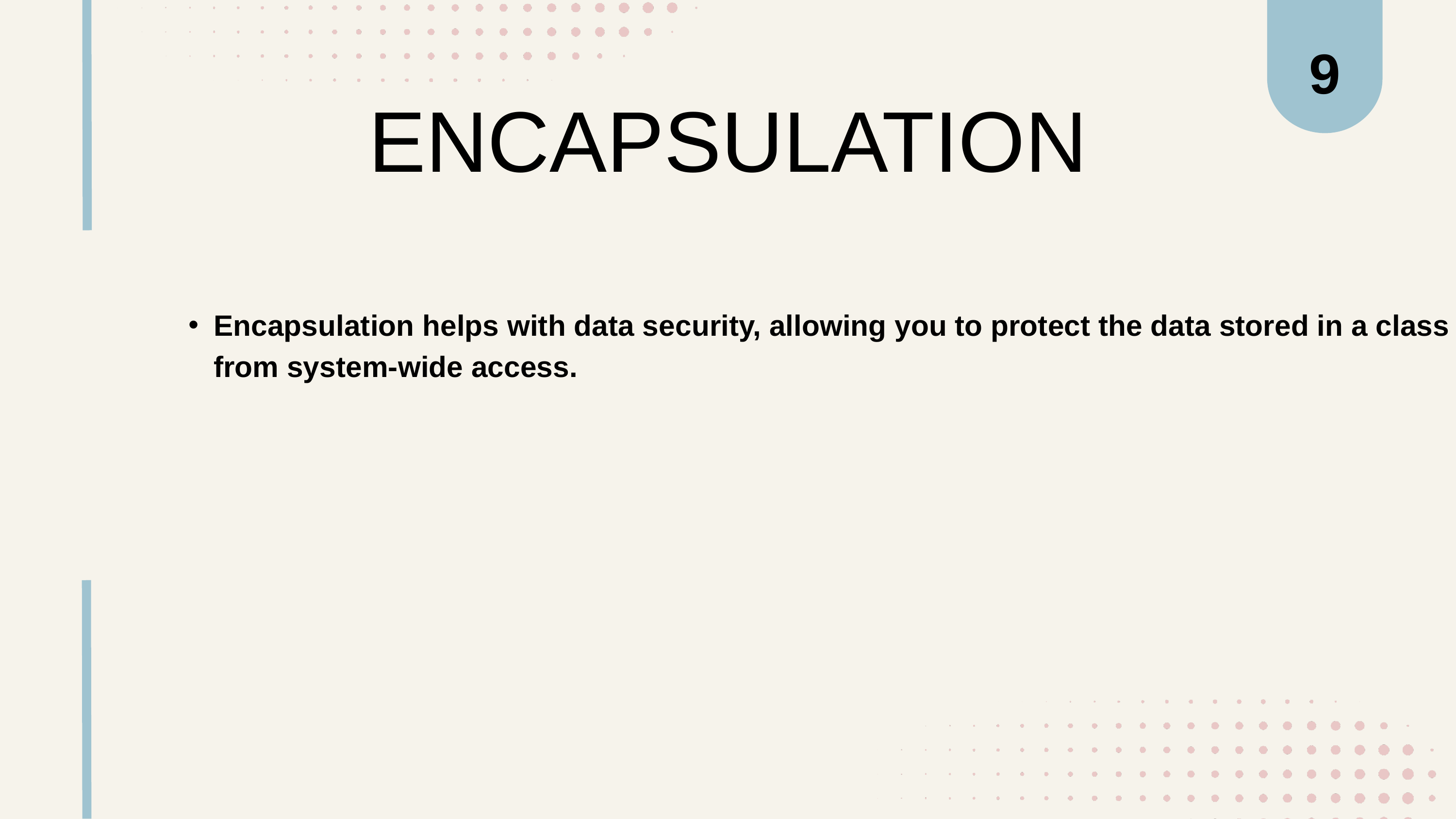

9
ENCAPSULATION
Encapsulation helps with data security, allowing you to protect the data stored in a class from system-wide access.